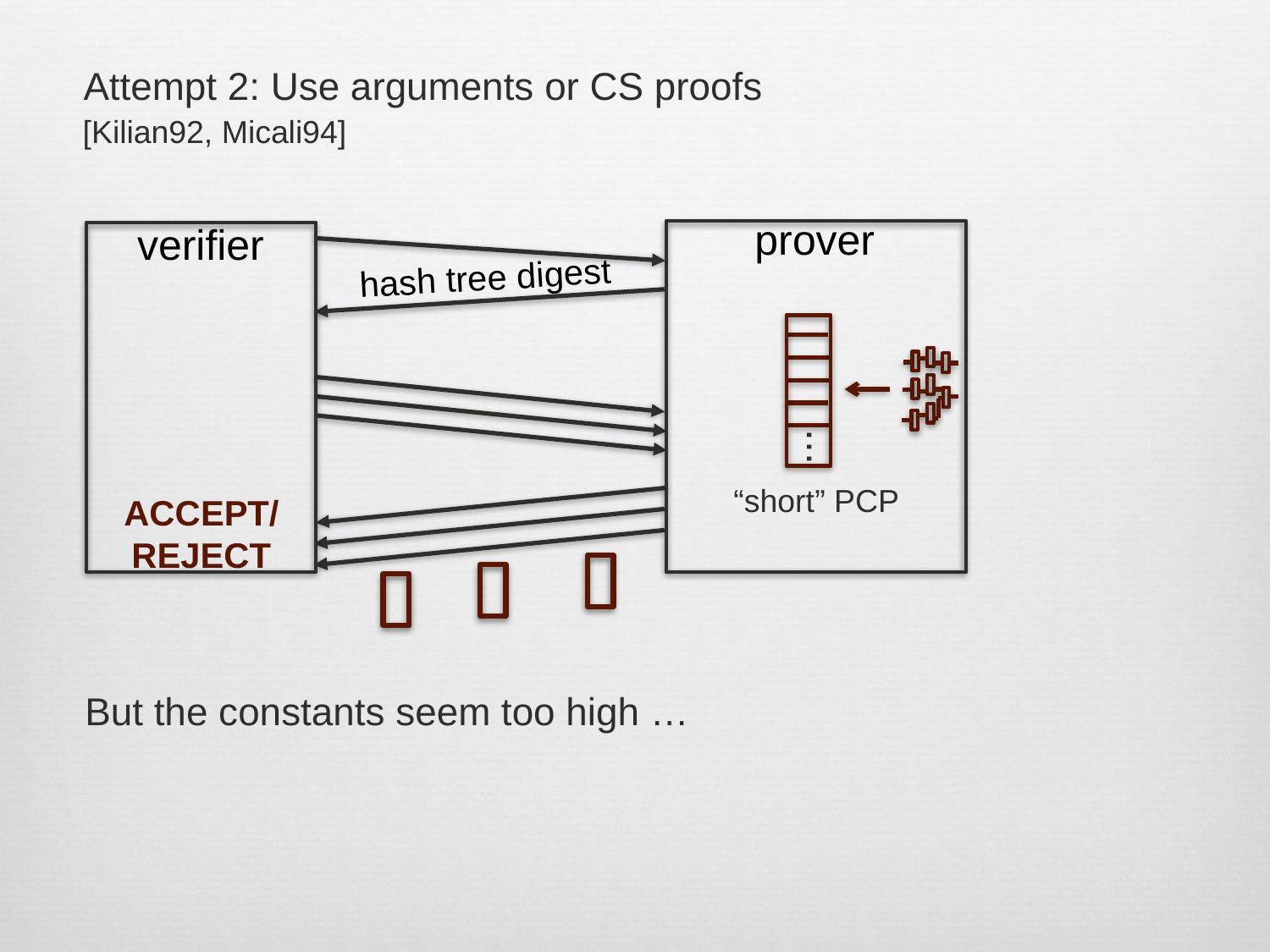

Attempt 2: Use arguments or CS proofs
[Kilian92, Micali94]
prover
verifier

hash tree digest

...

“short” PCP
accept/reject

But the constants seem too high …